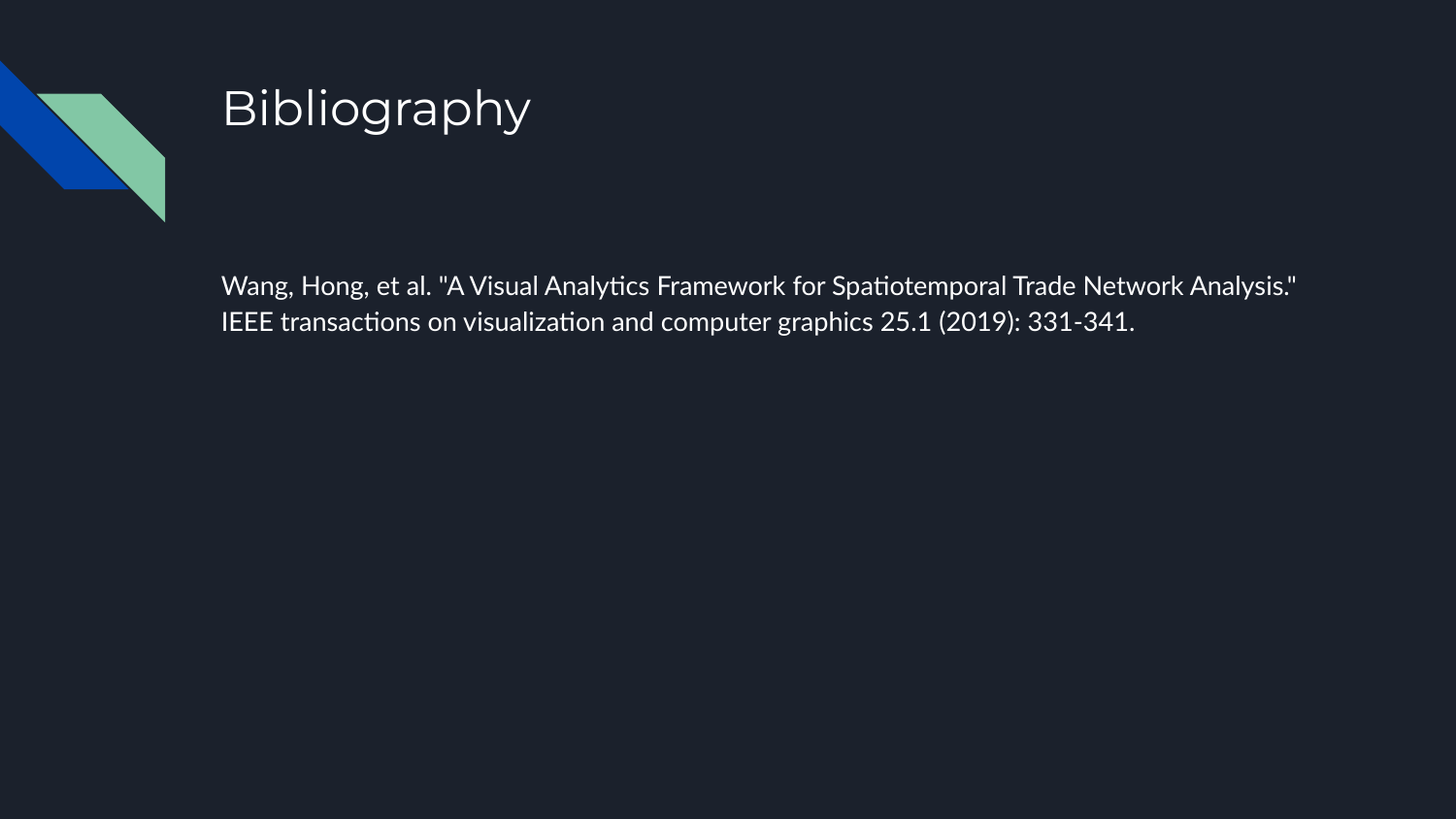

# Bibliography
Wang, Hong, et al. "A Visual Analytics Framework for Spatiotemporal Trade Network Analysis." IEEE transactions on visualization and computer graphics 25.1 (2019): 331-341.